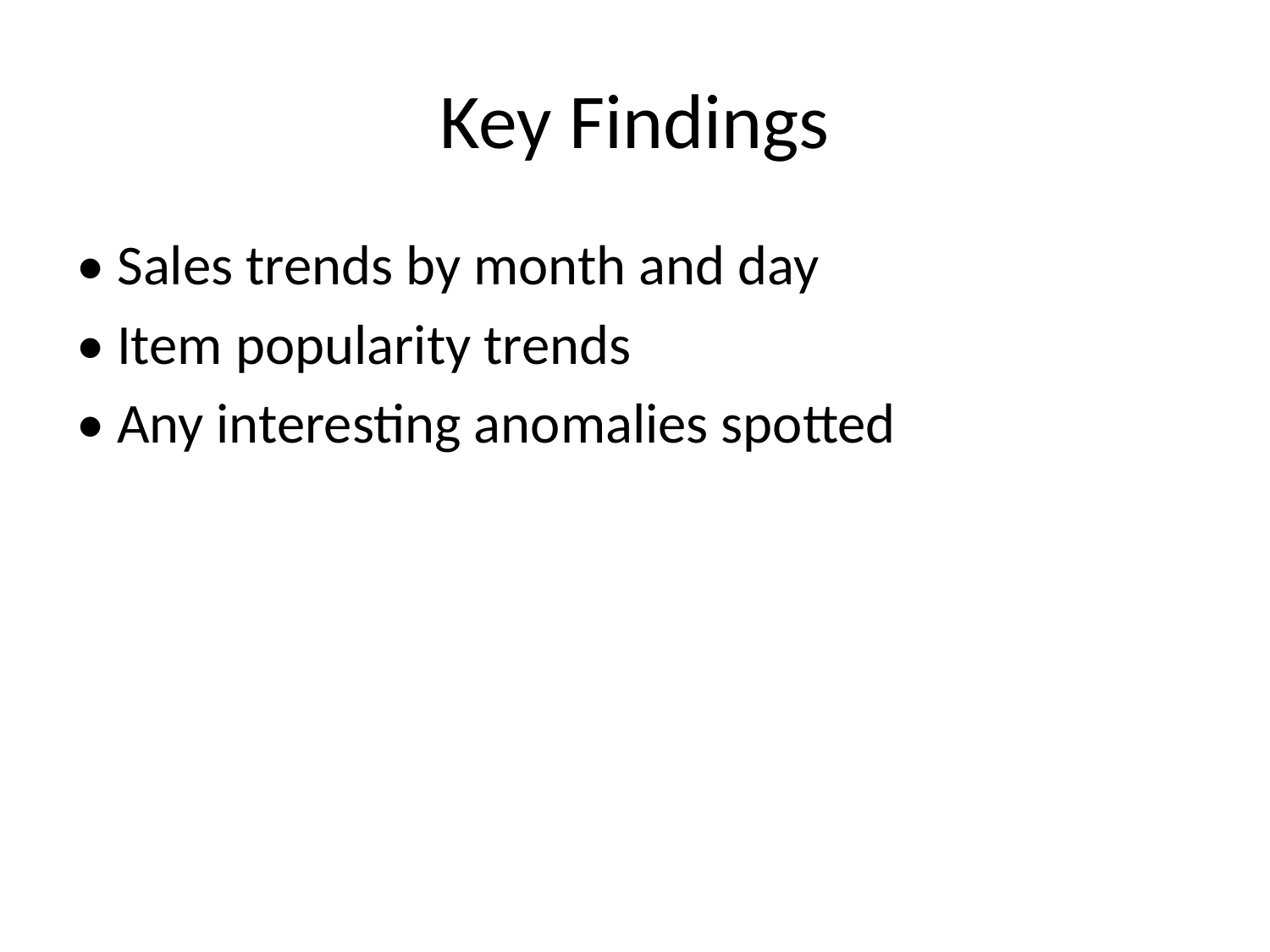

# Key Findings
• Sales trends by month and day
• Item popularity trends
• Any interesting anomalies spotted